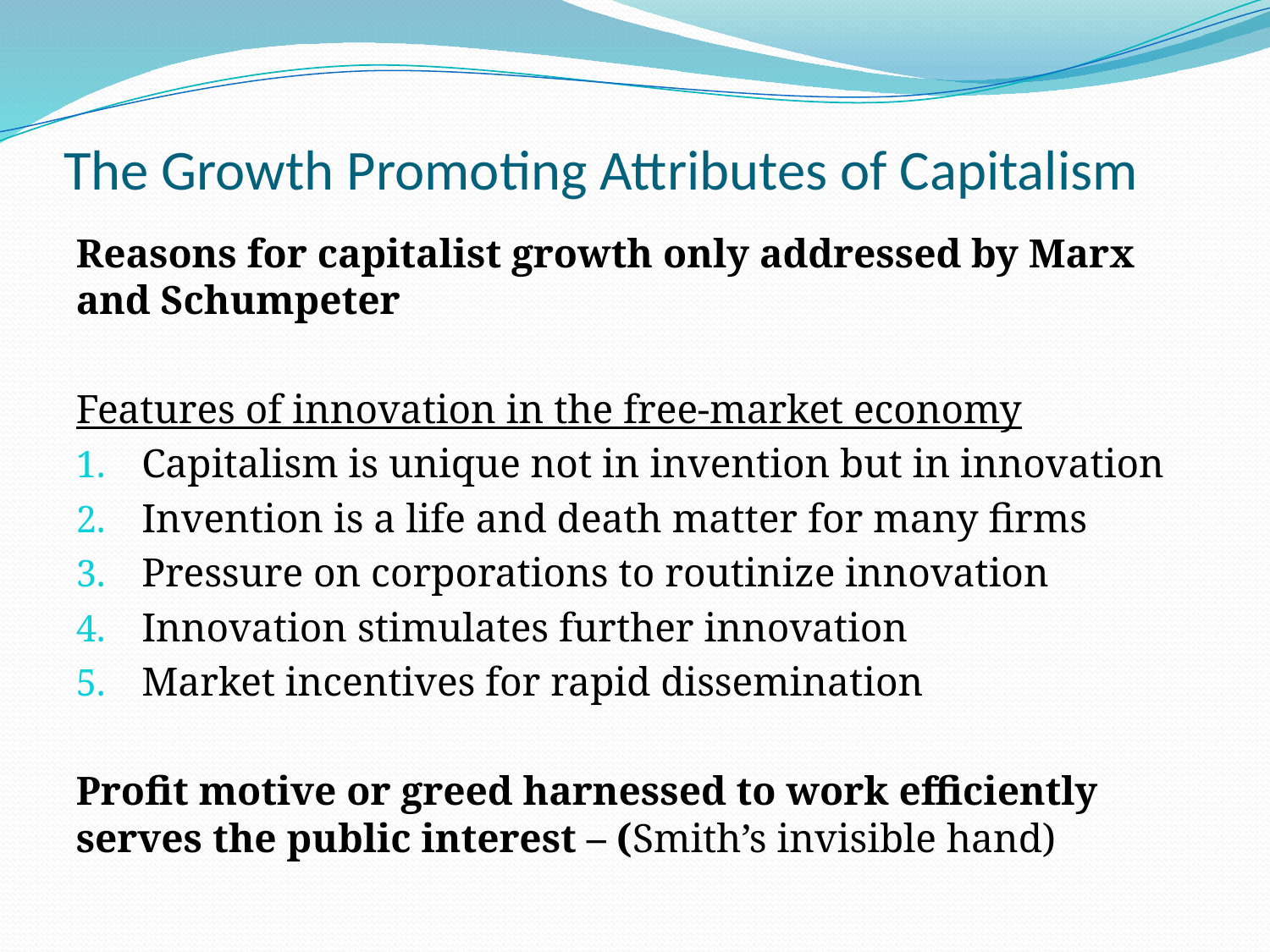

# The Growth Promoting Attributes of Capitalism
Reasons for capitalist growth only addressed by Marx and Schumpeter

Features of innovation in the free-market economy
Capitalism is unique not in invention but in innovation
Invention is a life and death matter for many firms
Pressure on corporations to routinize innovation
Innovation stimulates further innovation
Market incentives for rapid dissemination

Profit motive or greed harnessed to work efficiently serves the public interest – (Smith’s invisible hand)